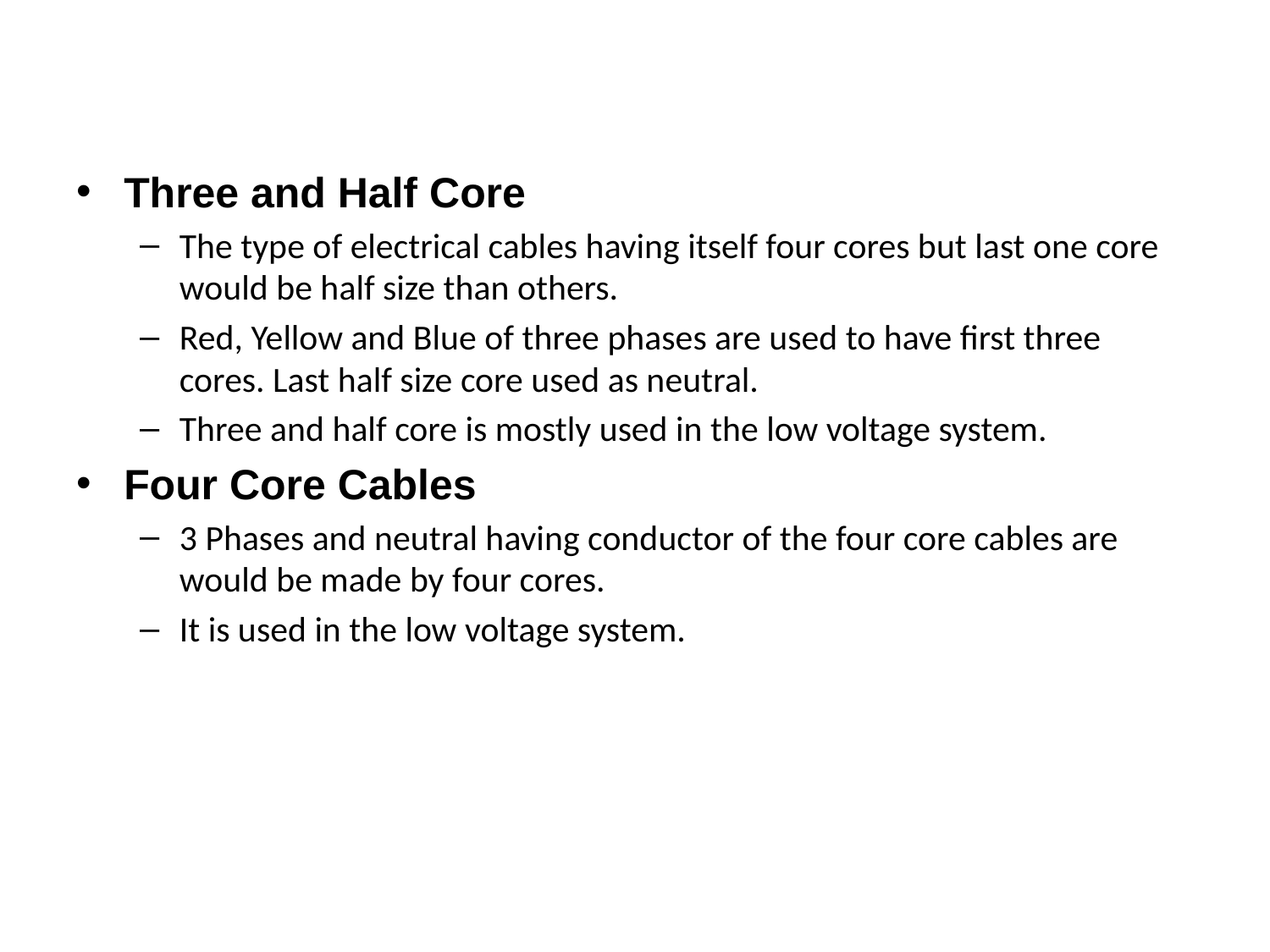

#
Three and Half Core
The type of electrical cables having itself four cores but last one core would be half size than others.
Red, Yellow and Blue of three phases are used to have first three cores. Last half size core used as neutral.
Three and half core is mostly used in the low voltage system.
Four Core Cables
3 Phases and neutral having conductor of the four core cables are would be made by four cores.
It is used in the low voltage system.